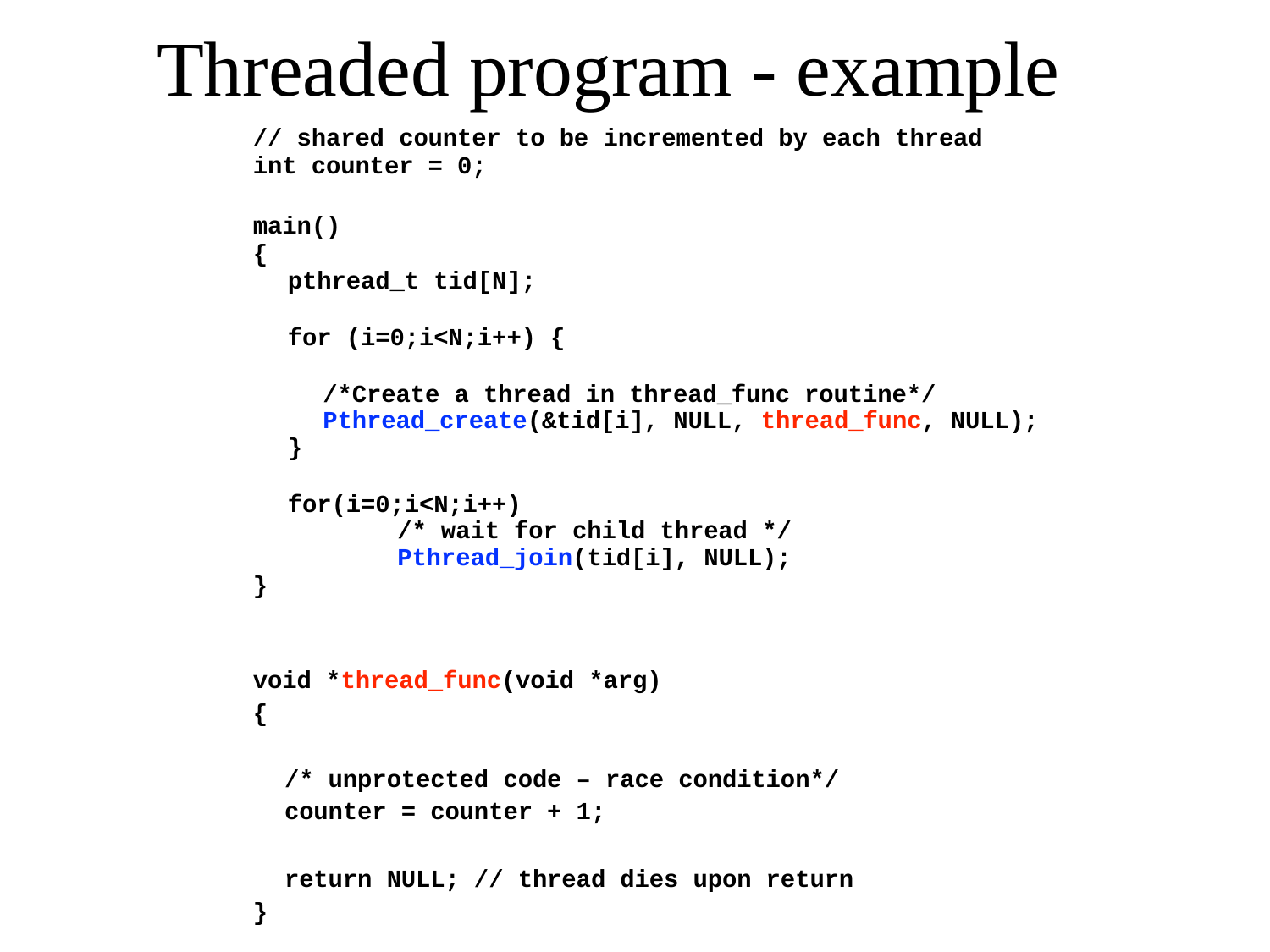

# Threaded program - example
// shared counter to be incremented by each thread
int counter = 0;

main()
{
pthread_t tid[N];

for (i=0;i<N;i++) {

/*Create a thread in thread_func routine*/
Pthread_create(&tid[i], NULL, thread_func, NULL);
}

for(i=0;i<N;i++)
	/* wait for child thread */
	Pthread_join(tid[i], NULL);
}

void *thread_func(void *arg)
{

	/* unprotected code – race condition*/
	counter = counter + 1;

	return NULL; // thread dies upon return
}